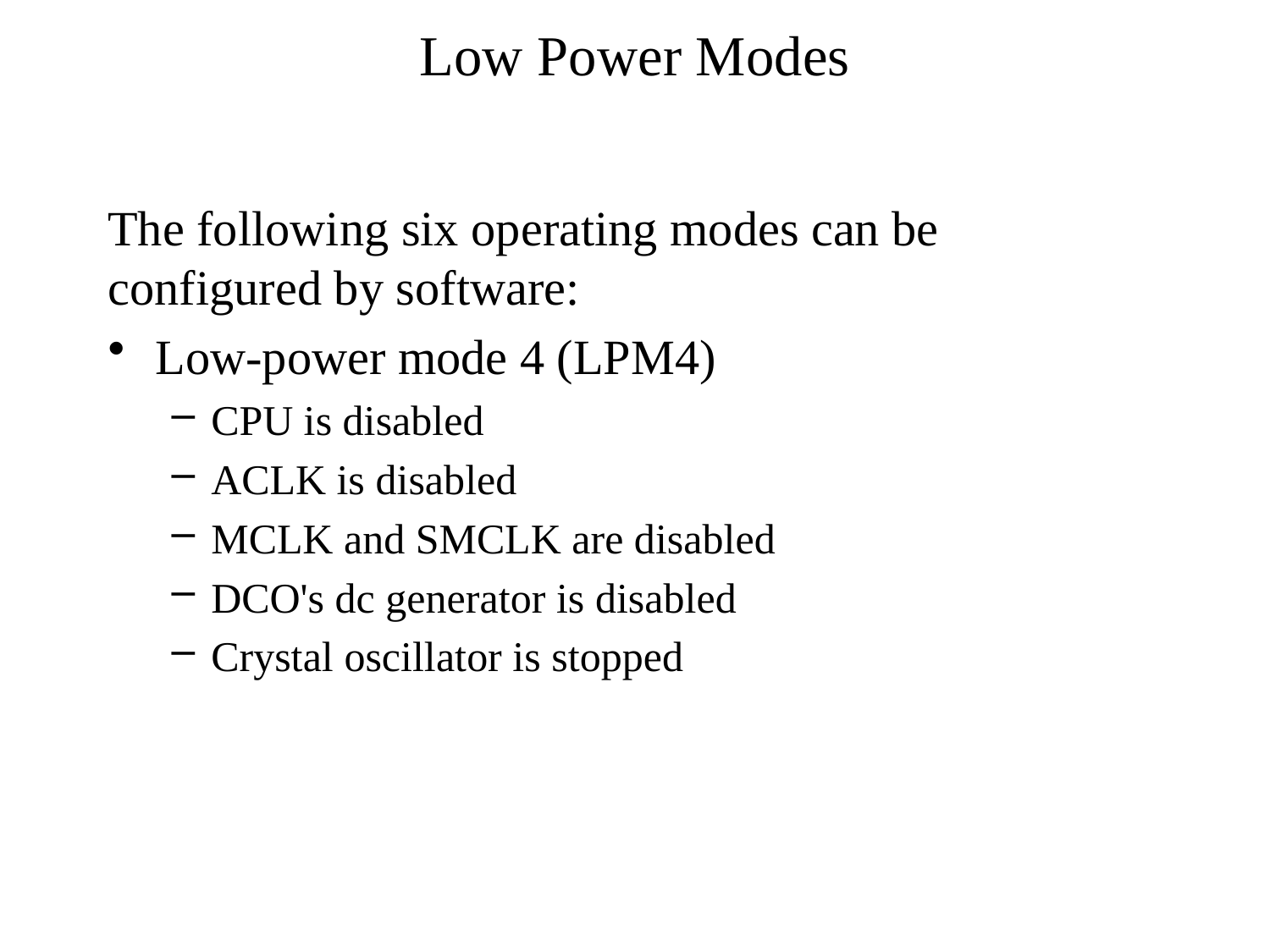

# Low Power Modes
The following six operating modes can be configured by software:
Low-power mode 4 (LPM4)
CPU is disabled
ACLK is disabled
MCLK and SMCLK are disabled
DCO's dc generator is disabled
Crystal oscillator is stopped